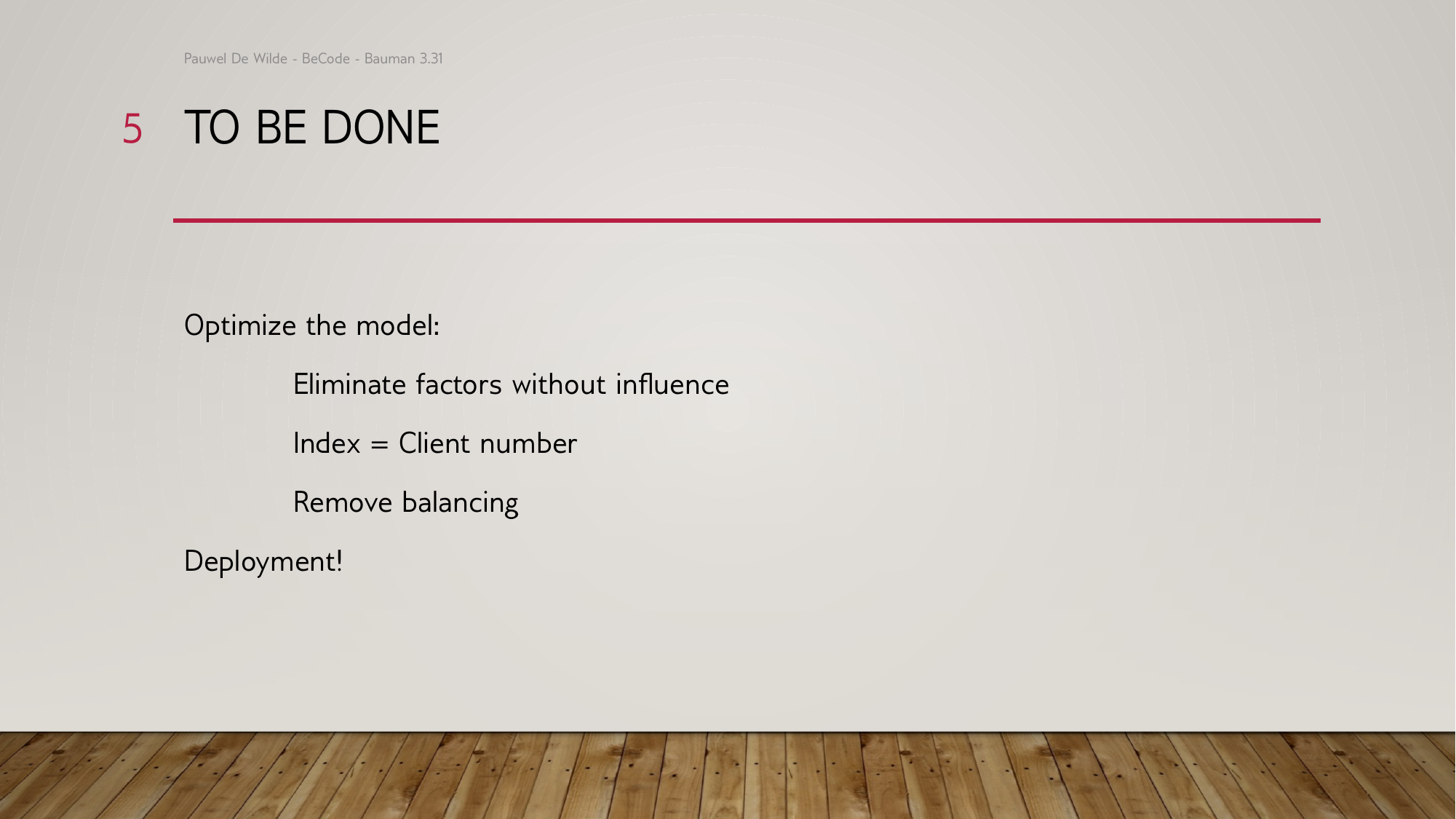

Pauwel De Wilde - BeCode - Bauman 3.31
5
# To be done

Optimize the model:
	Eliminate factors without influence
	Index = Client number
	Remove balancing
Deployment!